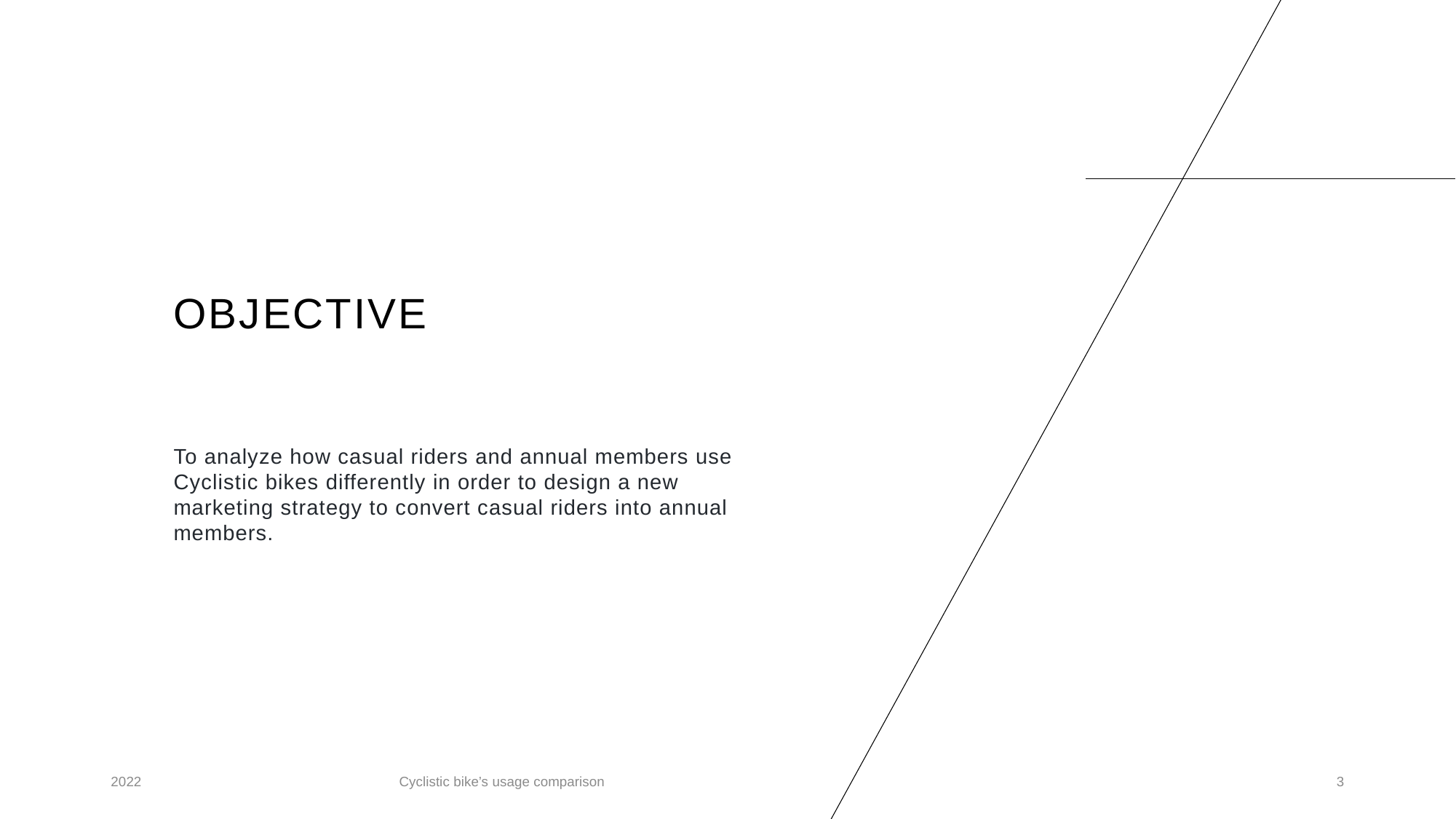

# Objective
To analyze how casual riders and annual members use Cyclistic bikes differently in order to design a new marketing strategy to convert casual riders into annual members.​
2022
Cyclistic bike’s usage comparison
3